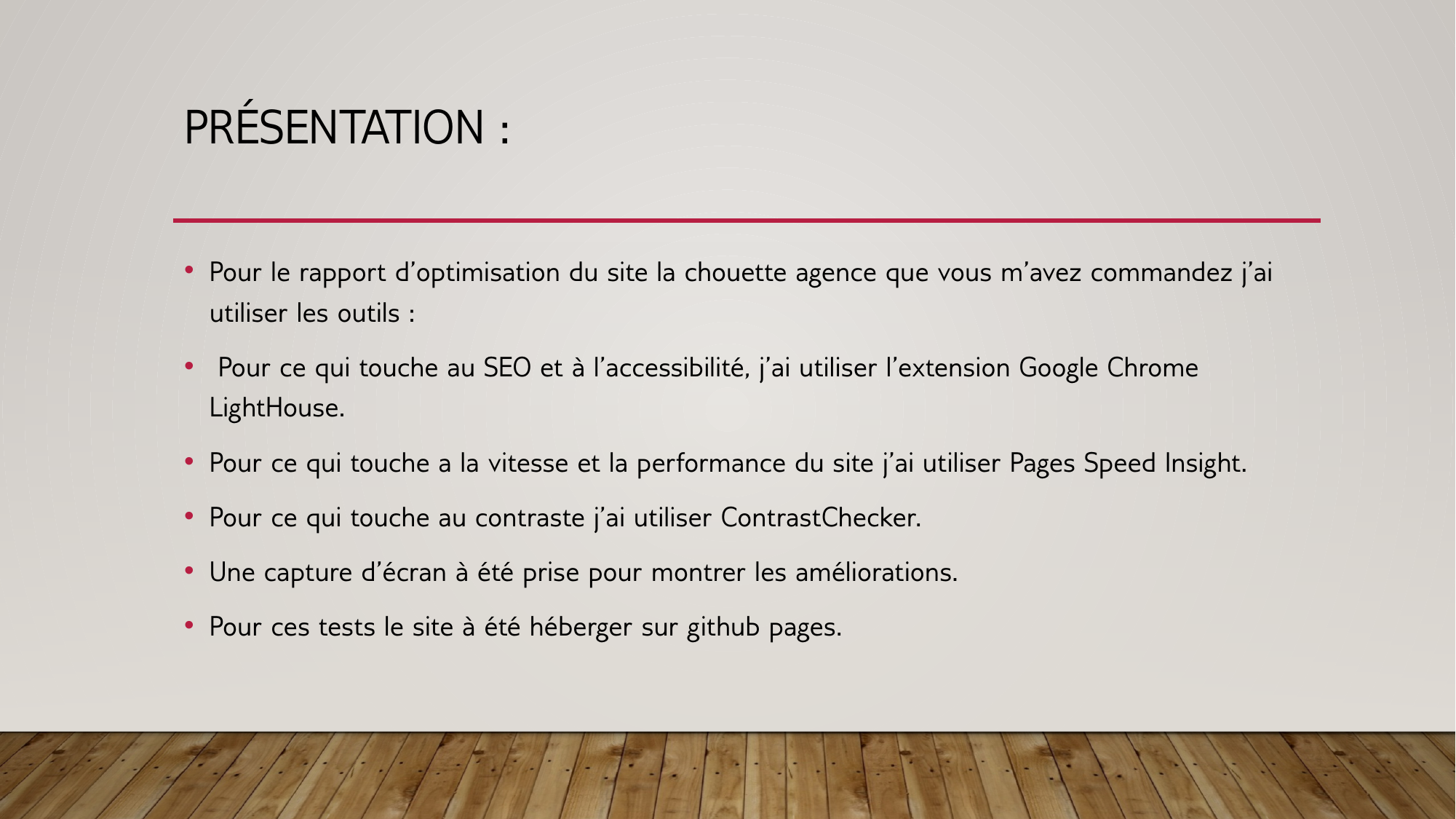

# Présentation :
Pour le rapport d’optimisation du site la chouette agence que vous m’avez commandez j’ai utiliser les outils :
 Pour ce qui touche au SEO et à l’accessibilité, j’ai utiliser l’extension Google Chrome LightHouse.
Pour ce qui touche a la vitesse et la performance du site j’ai utiliser Pages Speed Insight.
Pour ce qui touche au contraste j’ai utiliser ContrastChecker.
Une capture d’écran à été prise pour montrer les améliorations.
Pour ces tests le site à été héberger sur github pages.